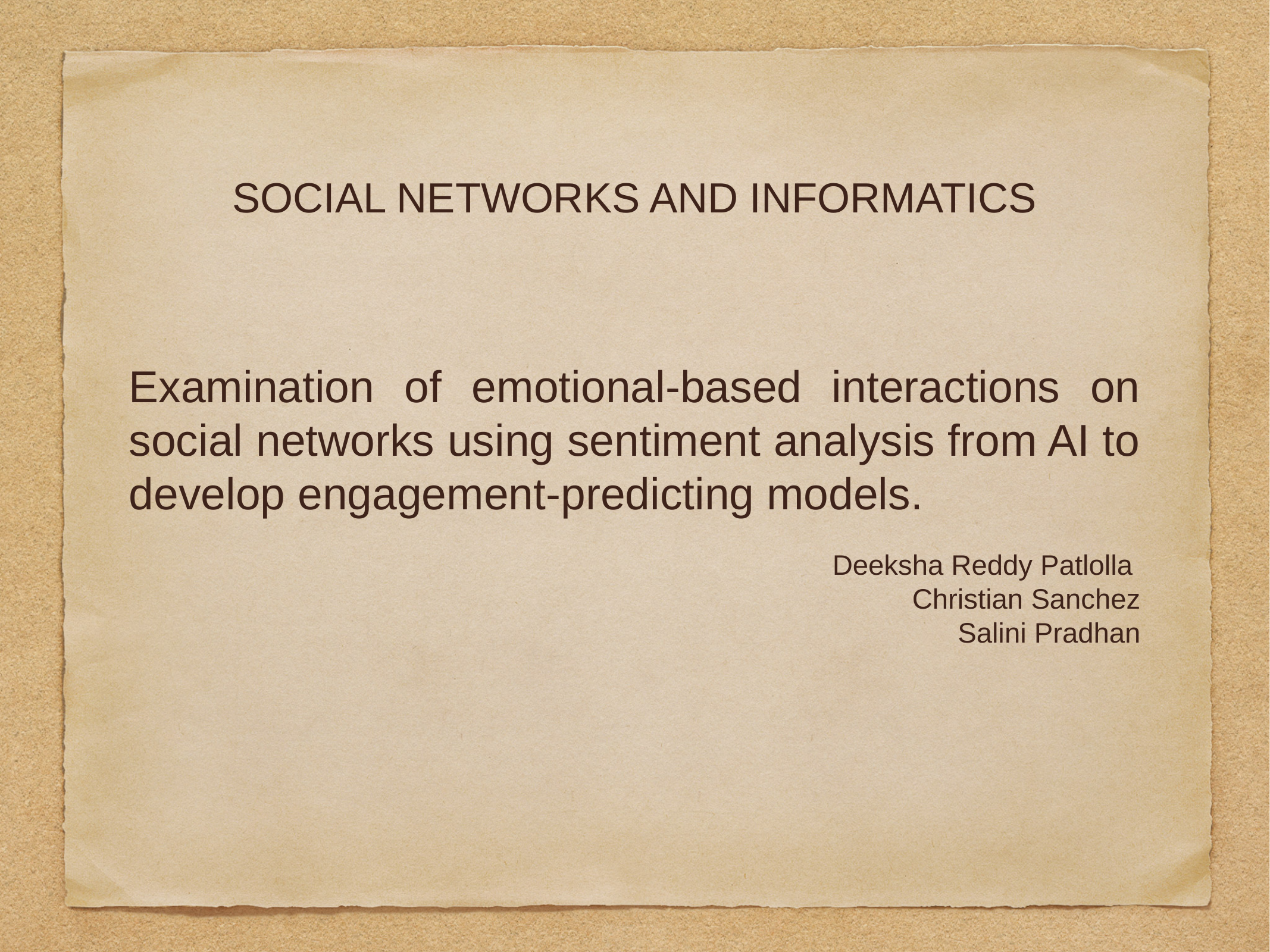

SOCIAL NETWORKS AND INFORMATICS
# Examination of emotional-based interactions on social networks using sentiment analysis from AI to develop engagement-predicting models.
Deeksha Reddy Patlolla
Christian Sanchez
Salini Pradhan